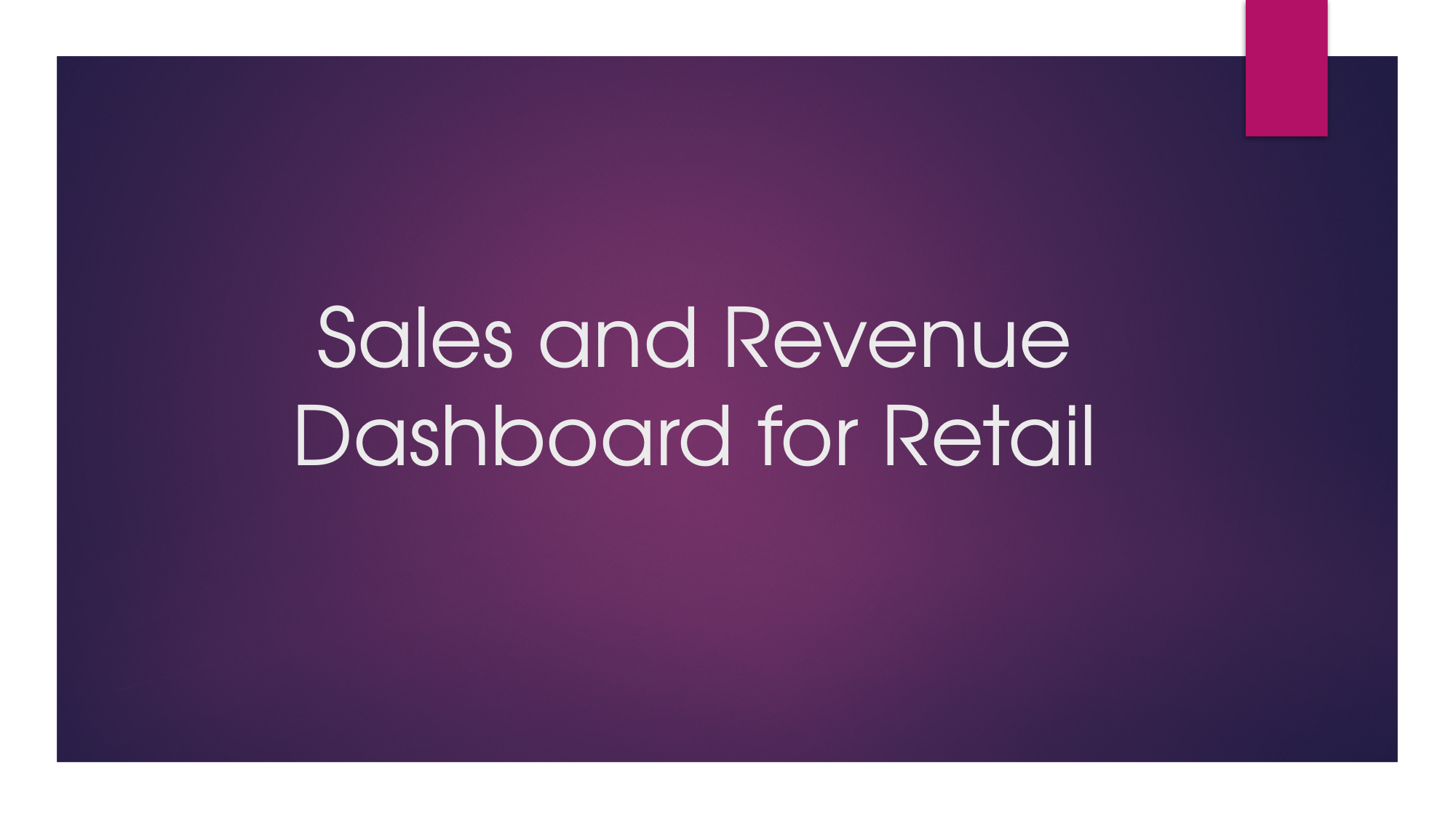

# Sales and Revenue Dashboard for Retail